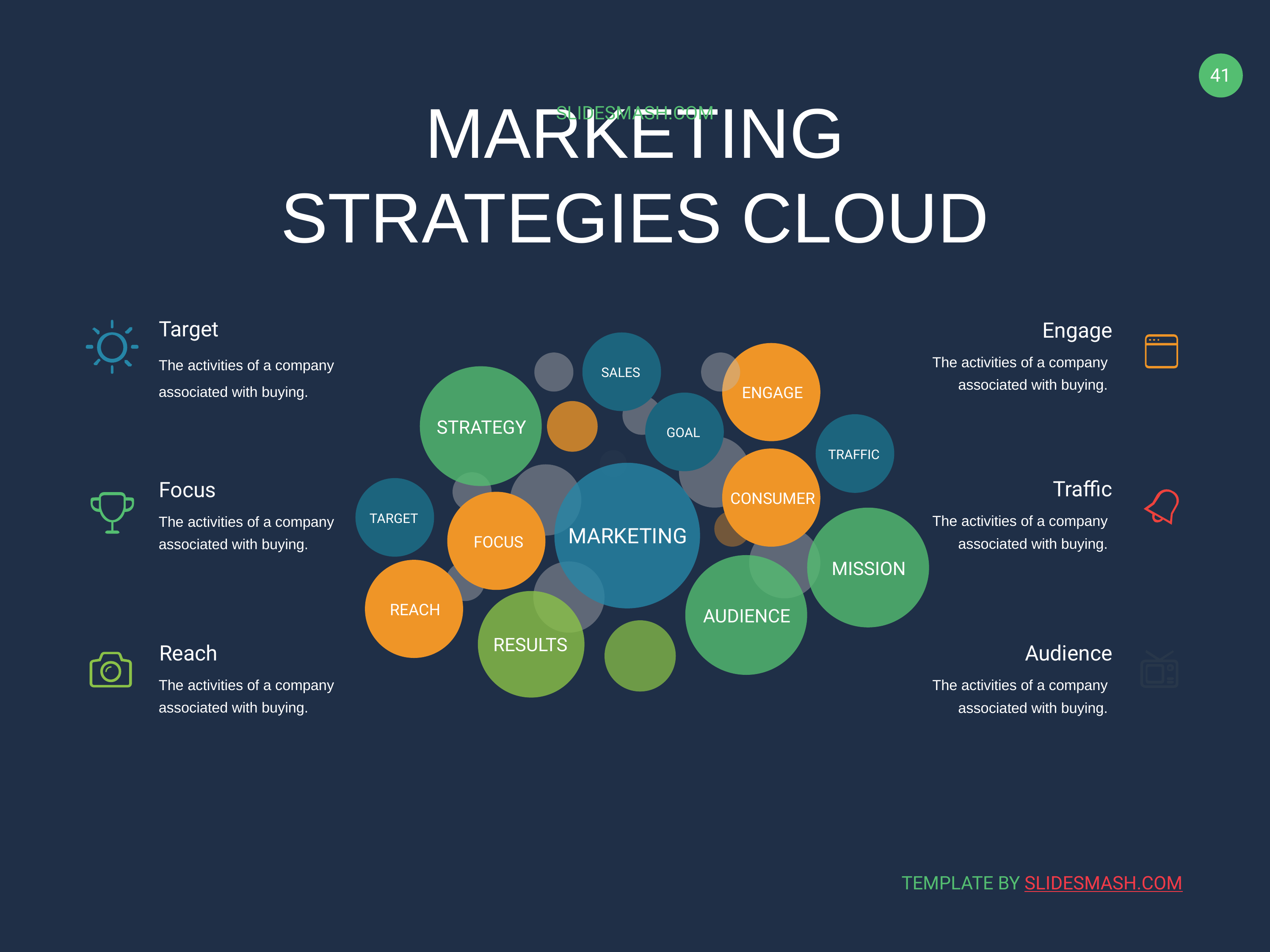

SLIDESMASH.COM
MARKETING STRATEGIES CLOUD
Target
Engage

SALES

ENGAGE

STRATEGY
GOAL

TRAFFIC

CONSUMER

TARGET

MARKETING

FOCUS

MISSION

REACH
AUDIENCE

RESULTS

The activities of a company associated with buying.
The activities of a company associated with buying.
Traffic
Focus

The activities of a company associated with buying.
The activities of a company associated with buying.
Reach
Audience

The activities of a company associated with buying.
The activities of a company associated with buying.